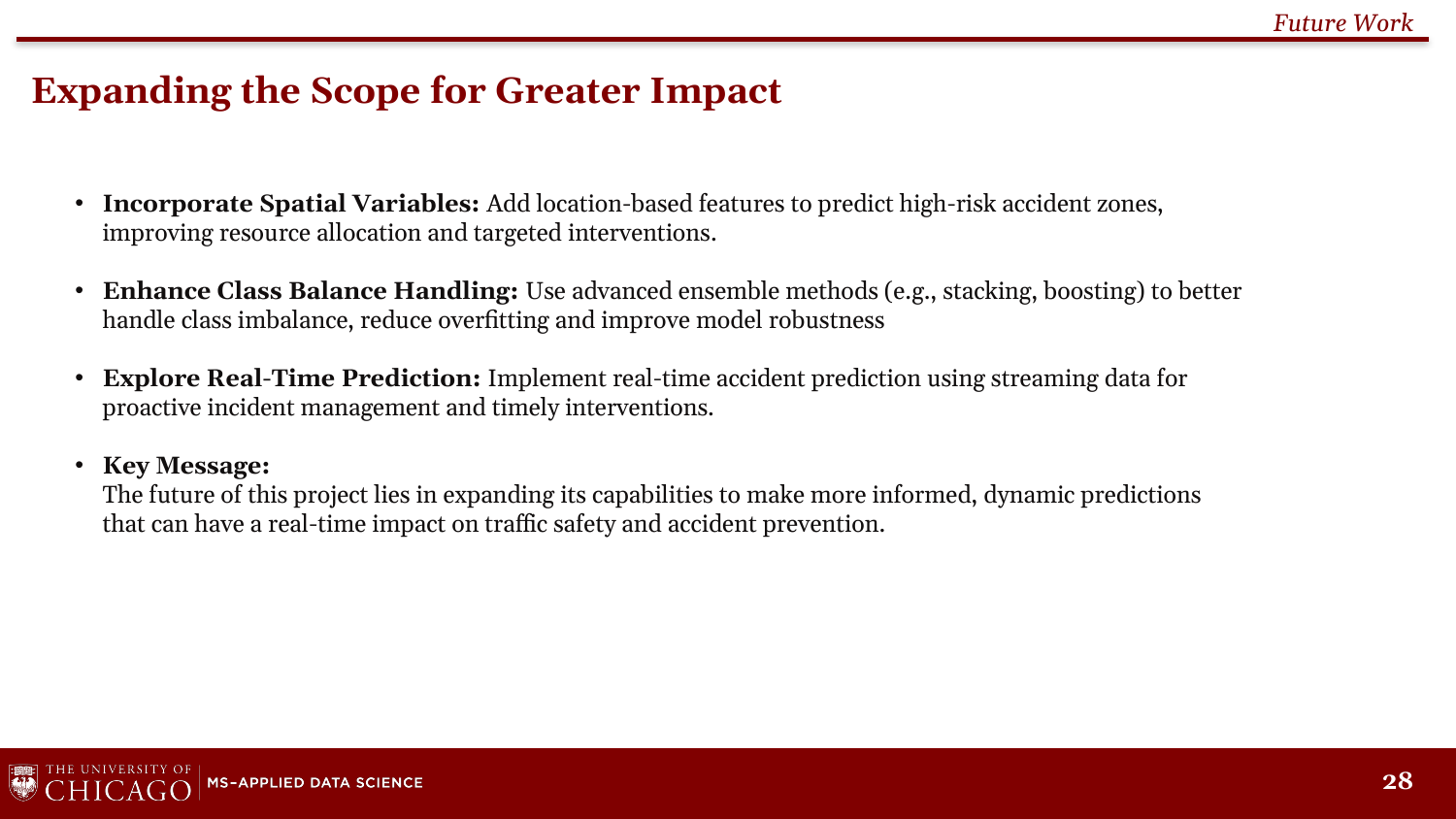

Future Work
# Expanding the Scope for Greater Impact
Incorporate Spatial Variables: Add location-based features to predict high-risk accident zones, improving resource allocation and targeted interventions.

Enhance Class Balance Handling: Use advanced ensemble methods (e.g., stacking, boosting) to better handle class imbalance, reduce overfitting and improve model robustness

Explore Real-Time Prediction: Implement real-time accident prediction using streaming data for proactive incident management and timely interventions.

Key Message:
The future of this project lies in expanding its capabilities to make more informed, dynamic predictions that can have a real-time impact on traffic safety and accident prevention.

28